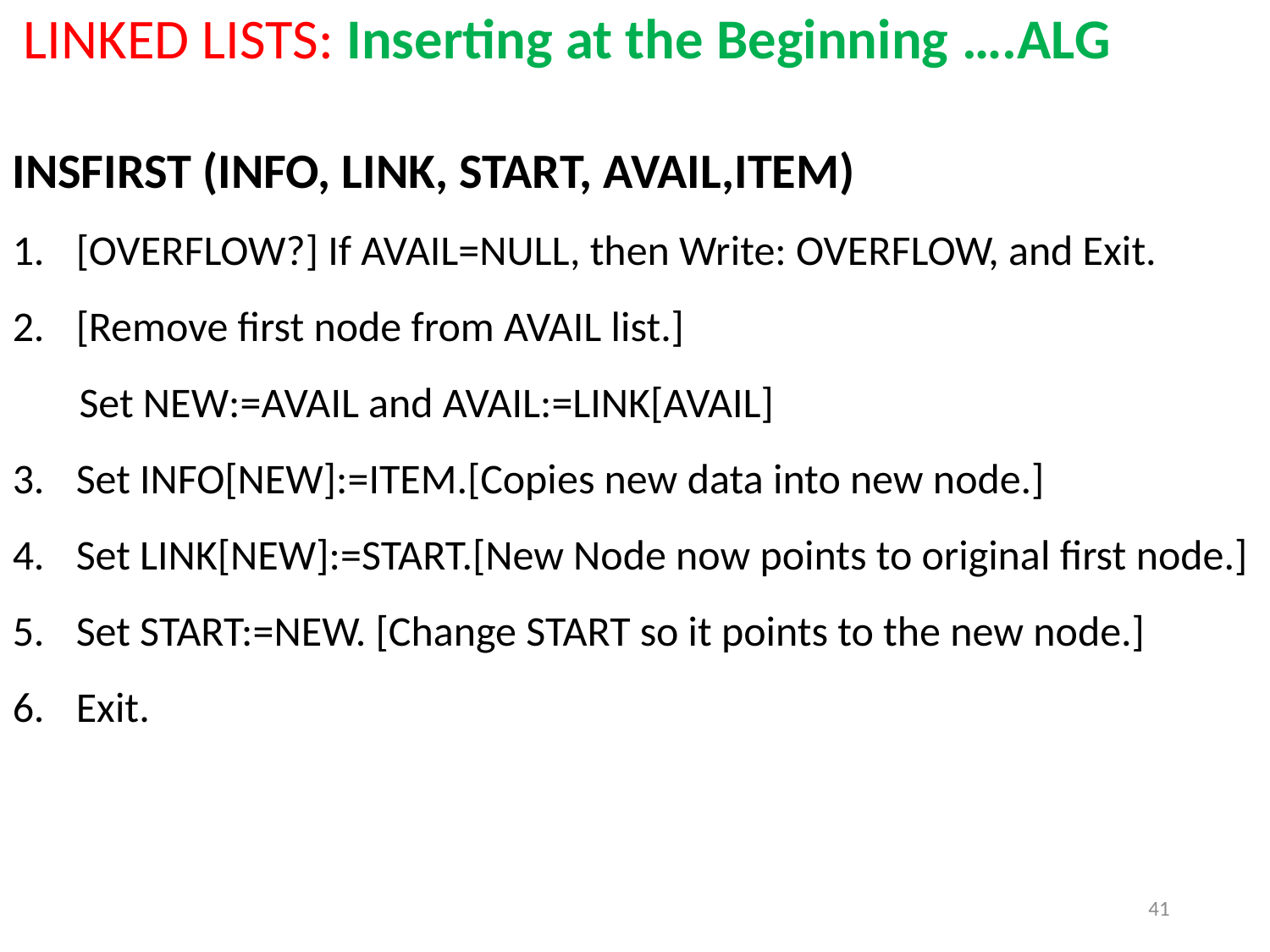

LINKED LISTS: Inserting at the Beginning ….ALG
INSFIRST (INFO, LINK, START, AVAIL,ITEM)
[OVERFLOW?] If AVAIL=NULL, then Write: OVERFLOW, and Exit.
[Remove first node from AVAIL list.]
       Set NEW:=AVAIL and AVAIL:=LINK[AVAIL]
Set INFO[NEW]:=ITEM.[Copies new data into new node.]
Set LINK[NEW]:=START.[New Node now points to original first node.]
Set START:=NEW. [Change START so it points to the new node.]
Exit.
41